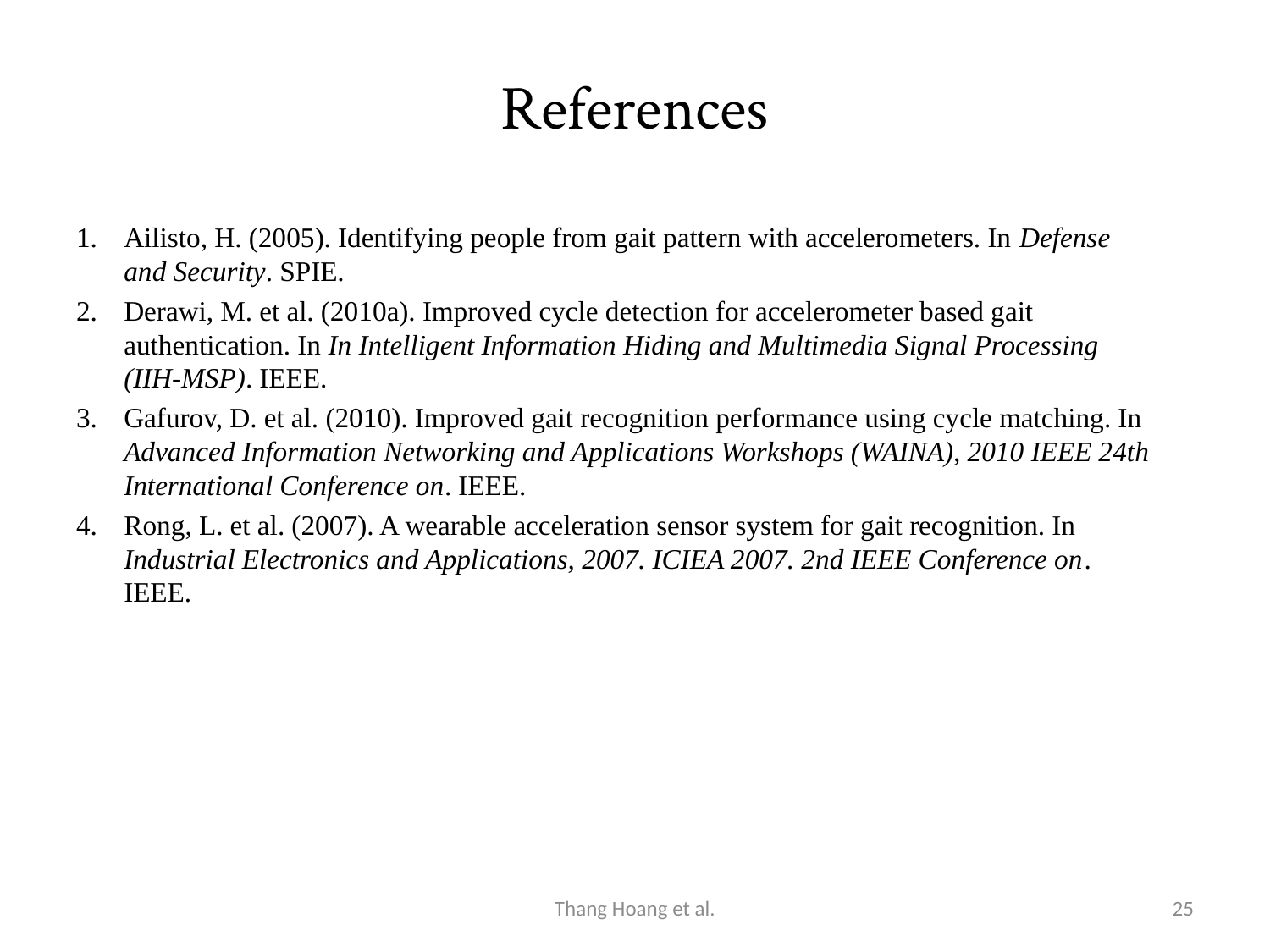

# References
Ailisto, H. (2005). Identifying people from gait pattern with accelerometers. In Defense and Security. SPIE.
Derawi, M. et al. (2010a). Improved cycle detection for accelerometer based gait authentication. In In Intelligent Information Hiding and Multimedia Signal Processing (IIH-MSP). IEEE.
Gafurov, D. et al. (2010). Improved gait recognition performance using cycle matching. In Advanced Information Networking and Applications Workshops (WAINA), 2010 IEEE 24th International Conference on. IEEE.
Rong, L. et al. (2007). A wearable acceleration sensor system for gait recognition. In Industrial Electronics and Applications, 2007. ICIEA 2007. 2nd IEEE Conference on. IEEE.

Thang Hoang et al.
25